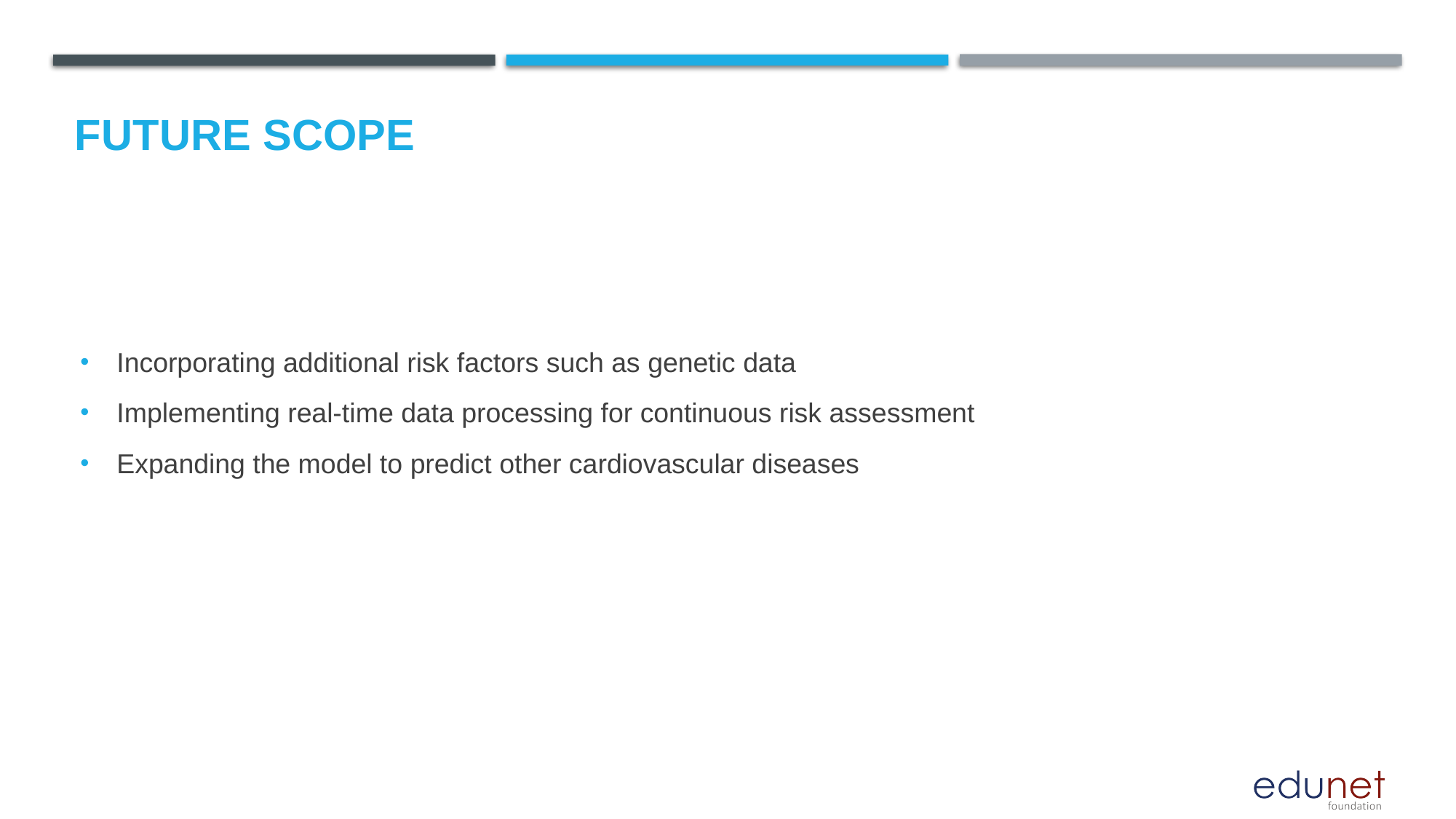

Future scope
Incorporating additional risk factors such as genetic data
Implementing real-time data processing for continuous risk assessment
Expanding the model to predict other cardiovascular diseases